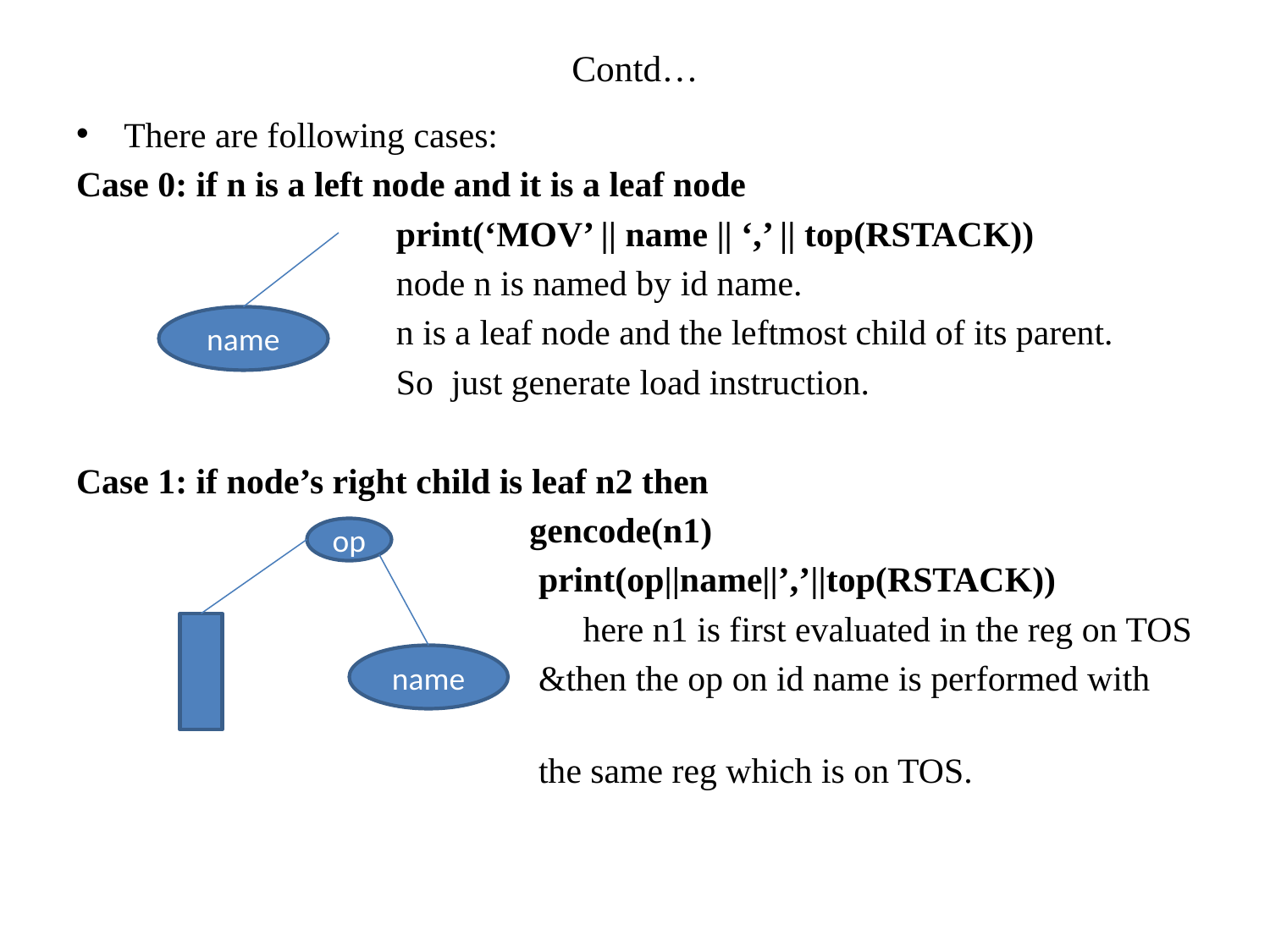

# Contd…
There are following cases:
Case 0: if n is a left node and it is a leaf node
                                    print(‘MOV’ || name || ‘,’ || top(RSTACK))
                                    node n is named by id name.
                                    n is a leaf node and the leftmost child of its parent.
                                    So  just generate load instruction.

Case 1: if node’s right child is leaf n2 then
                                                   gencode(n1)
                                                    print(op||name||’,’||top(RSTACK))
                                                         here n1 is first evaluated in the reg on TOS
                                                    &then the op on id name is performed with
                                                    the same reg which is on TOS.

name
op

name